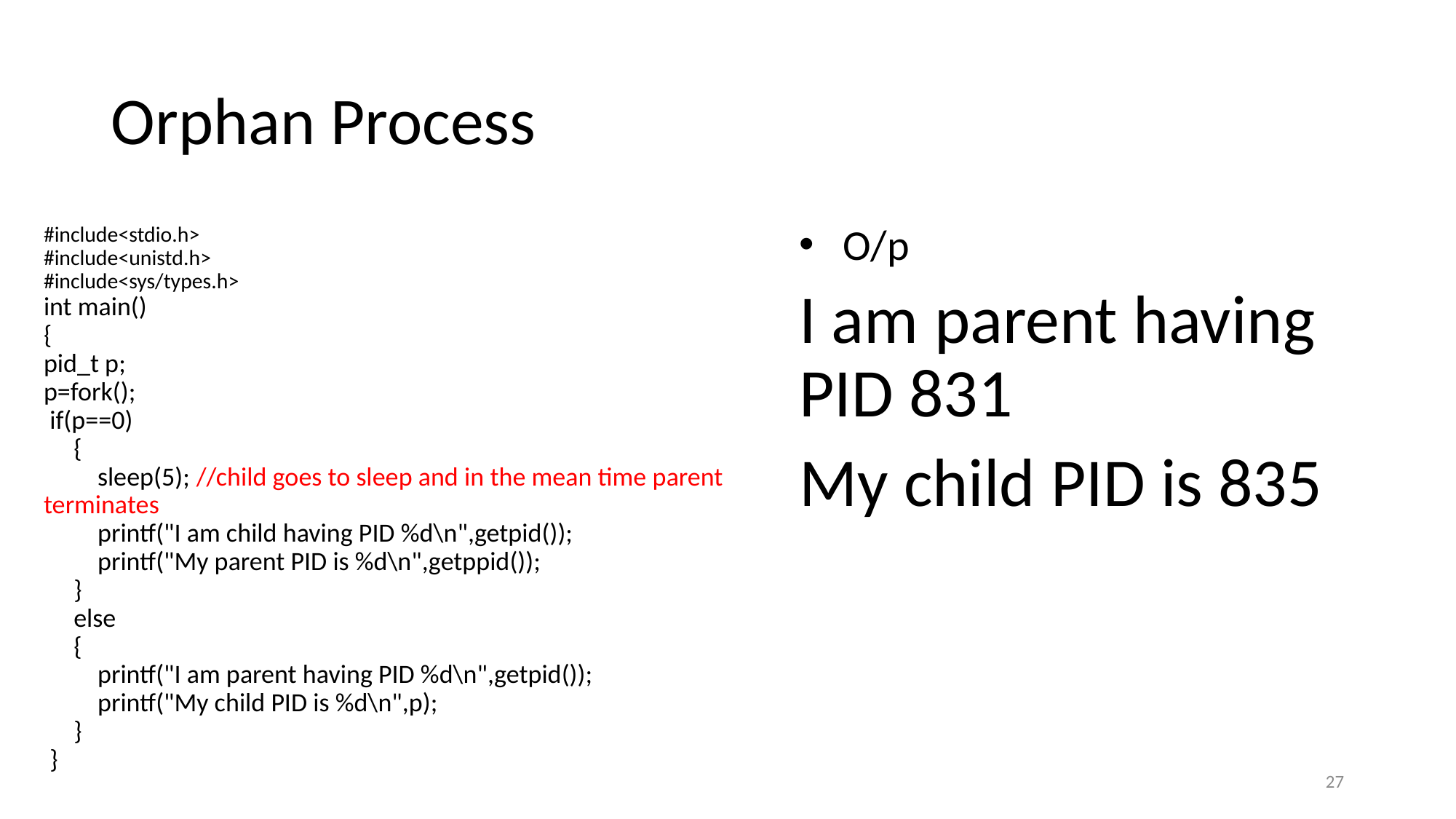

# Orphan Process
#include<stdio.h>
#include<unistd.h>
#include<sys/types.h>
int main()
{
pid_t p;
p=fork();
 if(p==0)
     {
         sleep(5); //child goes to sleep and in the mean time parent terminates
         printf("I am child having PID %d\n",getpid());
         printf("My parent PID is %d\n",getppid());
     }
     else
     {
         printf("I am parent having PID %d\n",getpid());
         printf("My child PID is %d\n",p);
     }
 }
O/p
I am parent having PID 831
My child PID is 835
27